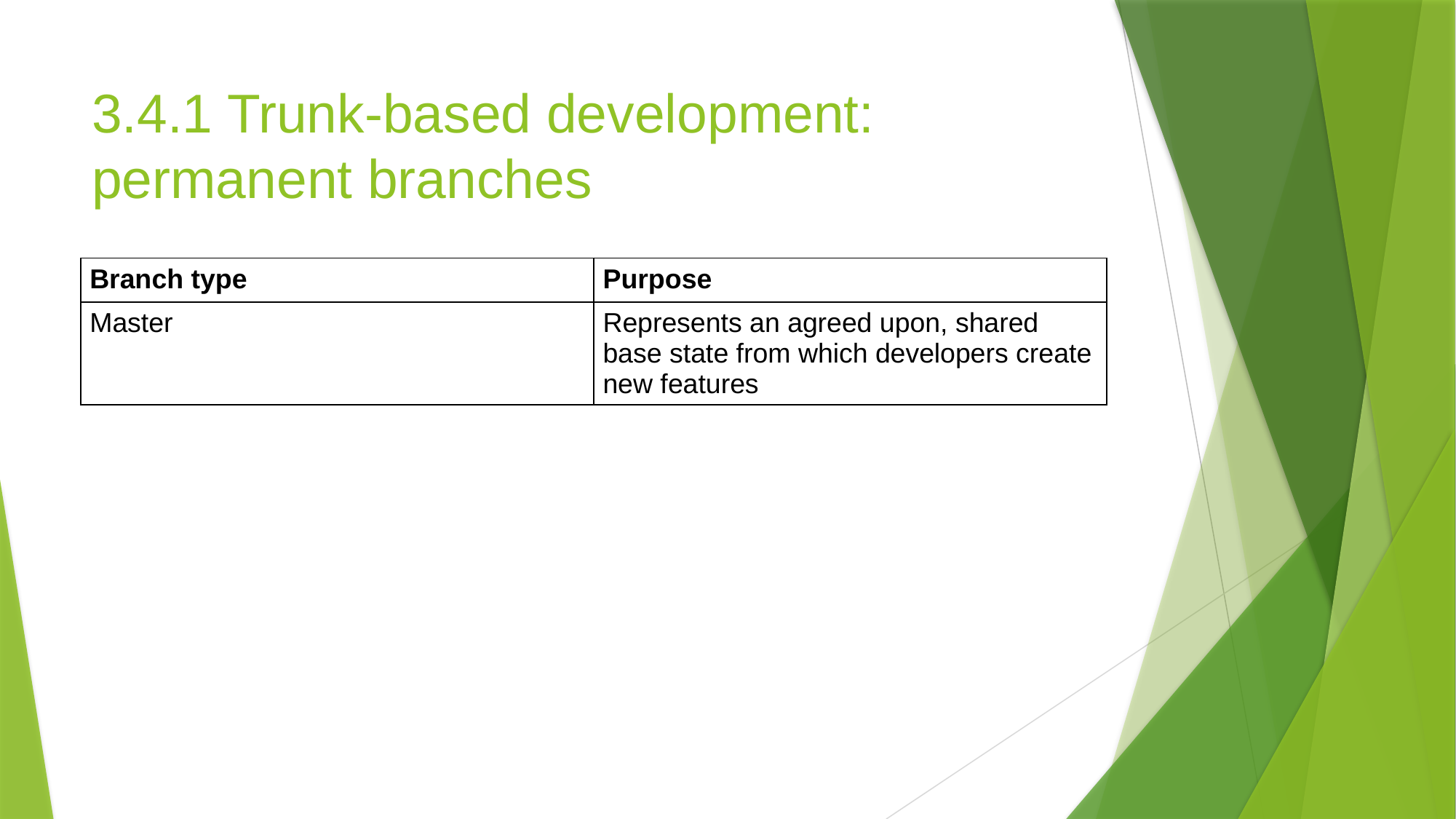

# 3.4.1 Trunk-based development: permanent branches
| Branch type | Purpose |
| --- | --- |
| Master | Represents an agreed upon, shared base state from which developers create new features |